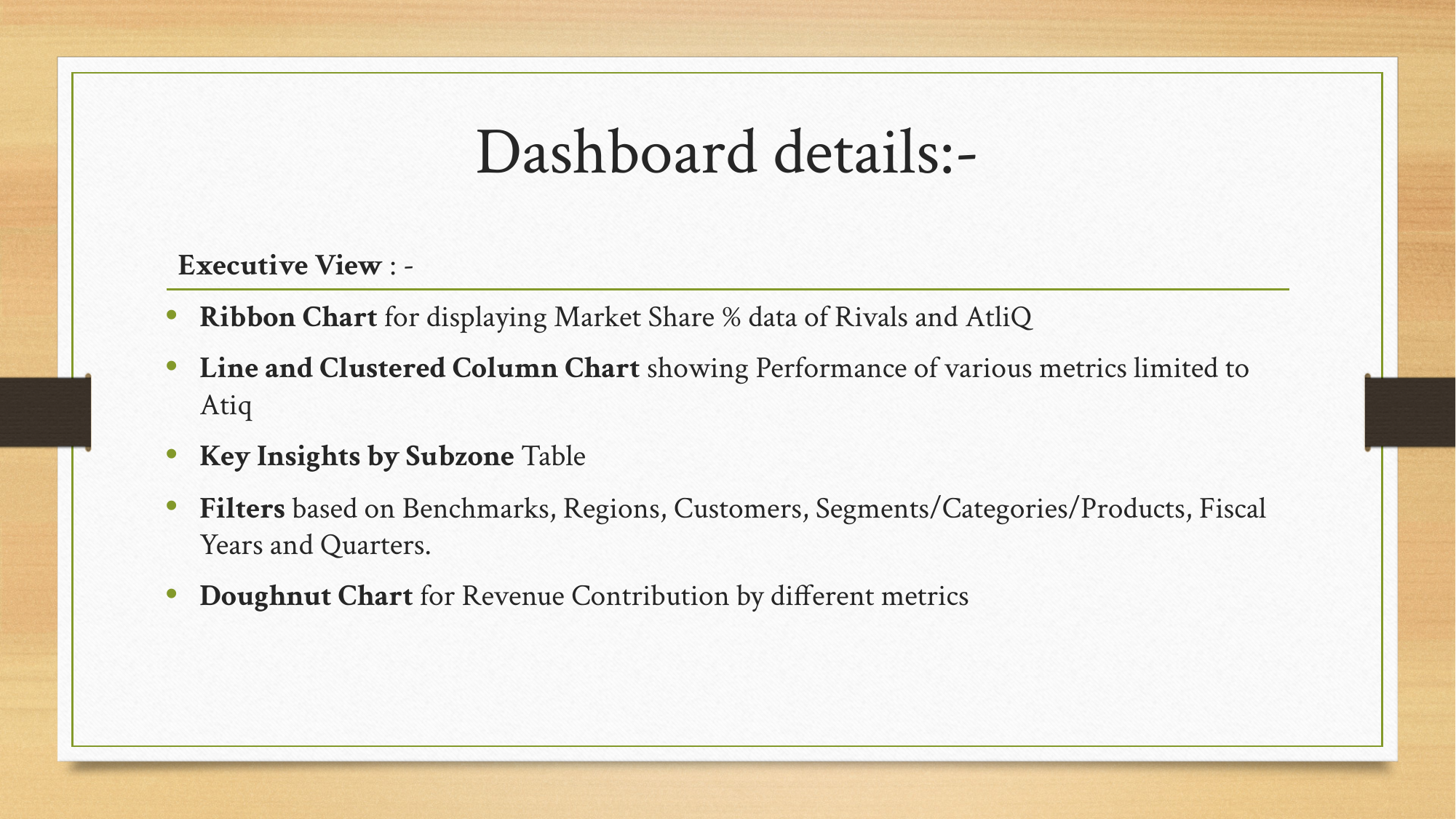

# Dashboard details:-
  Executive View : -
Ribbon Chart for displaying Market Share % data of Rivals and AtliQ
Line and Clustered Column Chart showing Performance of various metrics limited to Atiq
Key Insights by Subzone Table
Filters based on Benchmarks, Regions, Customers, Segments/Categories/Products, Fiscal Years and Quarters.
Doughnut Chart for Revenue Contribution by different metrics